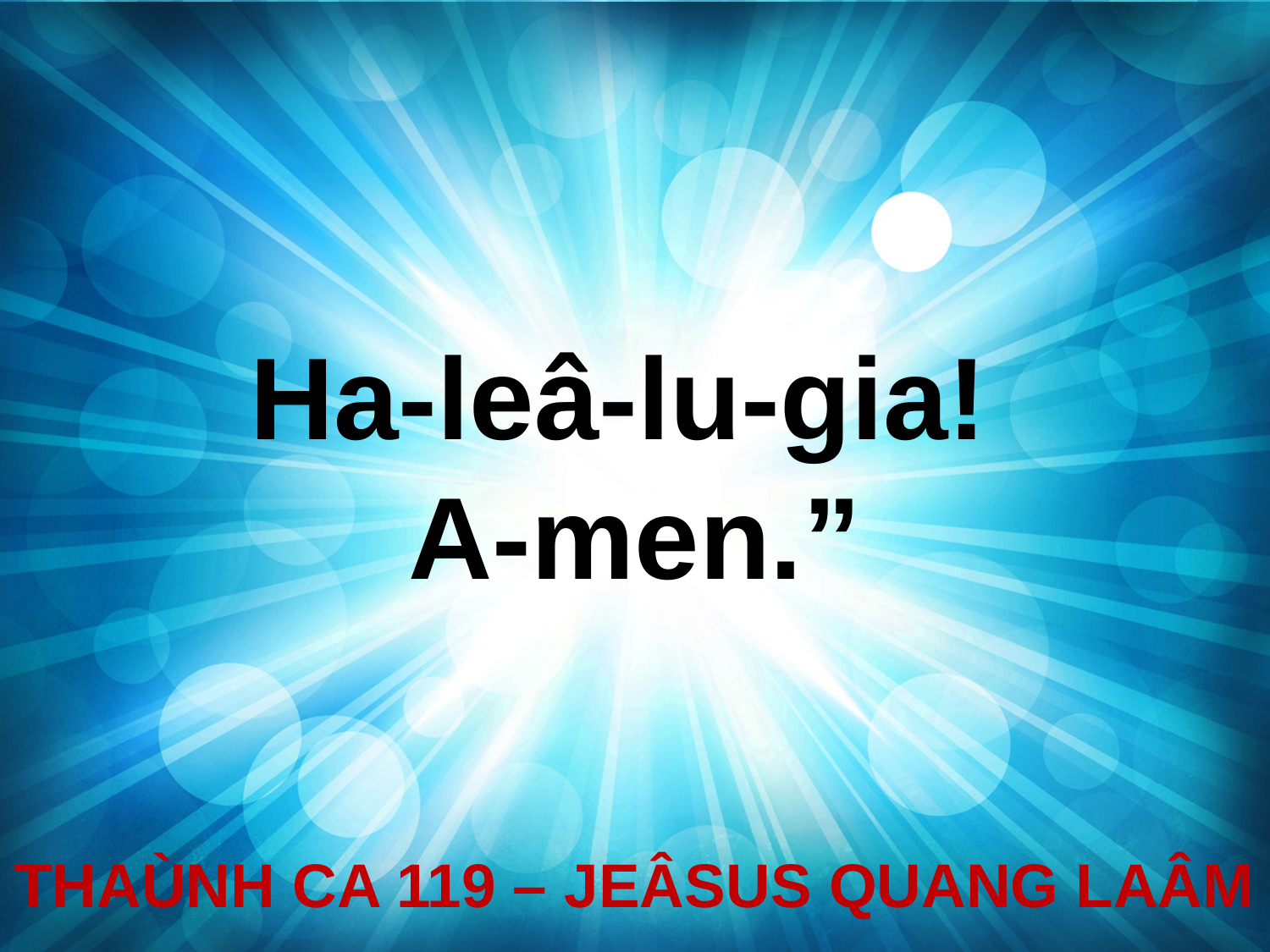

Ha-leâ-lu-gia!
A-men.”
THAÙNH CA 119 – JEÂSUS QUANG LAÂM